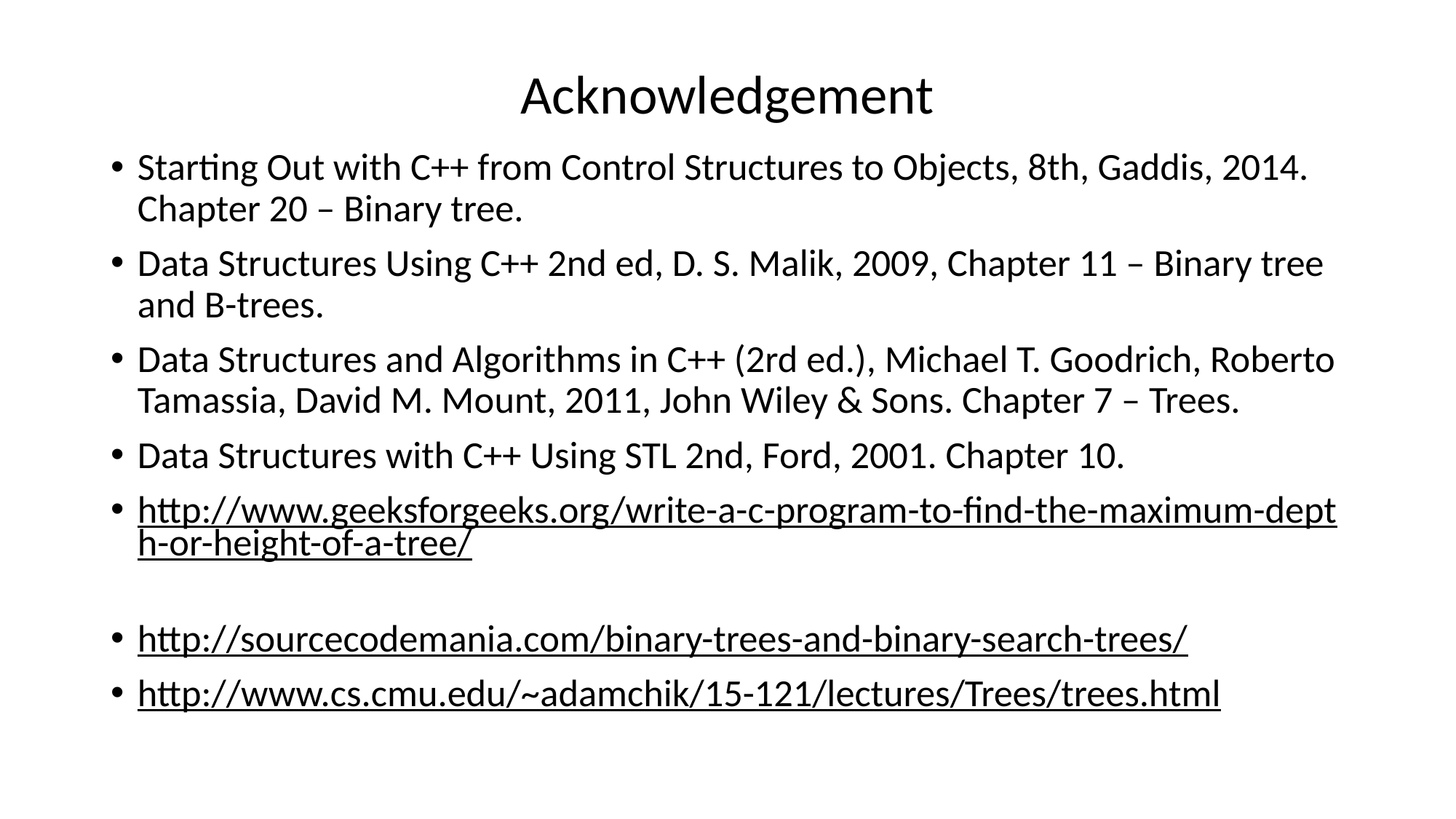

# Acknowledgement
Starting Out with C++ from Control Structures to Objects, 8th, Gaddis, 2014. Chapter 20 – Binary tree.
Data Structures Using C++ 2nd ed, D. S. Malik, 2009, Chapter 11 – Binary tree and B-trees.
Data Structures and Algorithms in C++ (2rd ed.), Michael T. Goodrich, Roberto Tamassia, David M. Mount, 2011, John Wiley & Sons. Chapter 7 – Trees.
Data Structures with C++ Using STL 2nd, Ford, 2001. Chapter 10.
http://www.geeksforgeeks.org/write-a-c-program-to-find-the-maximum-depth-or-height-of-a-tree/
http://sourcecodemania.com/binary-trees-and-binary-search-trees/
http://www.cs.cmu.edu/~adamchik/15-121/lectures/Trees/trees.html